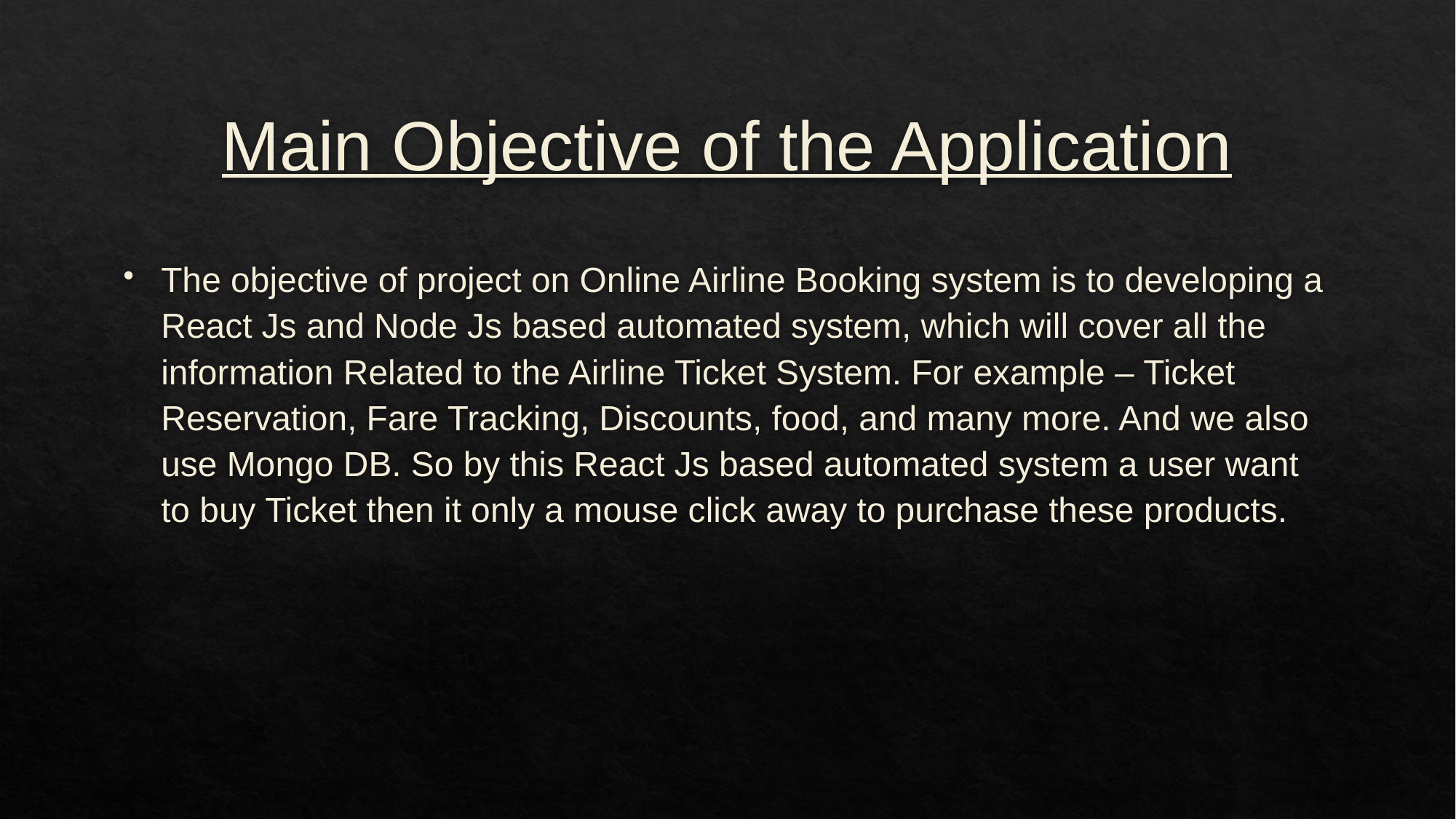

# Main Objective of the Application
The objective of project on Online Airline Booking system is to developing a React Js and Node Js based automated system, which will cover all the information Related to the Airline Ticket System. For example – Ticket Reservation, Fare Tracking, Discounts, food, and many more. And we also use Mongo DB. So by this React Js based automated system a user want to buy Ticket then it only a mouse click away to purchase these products.